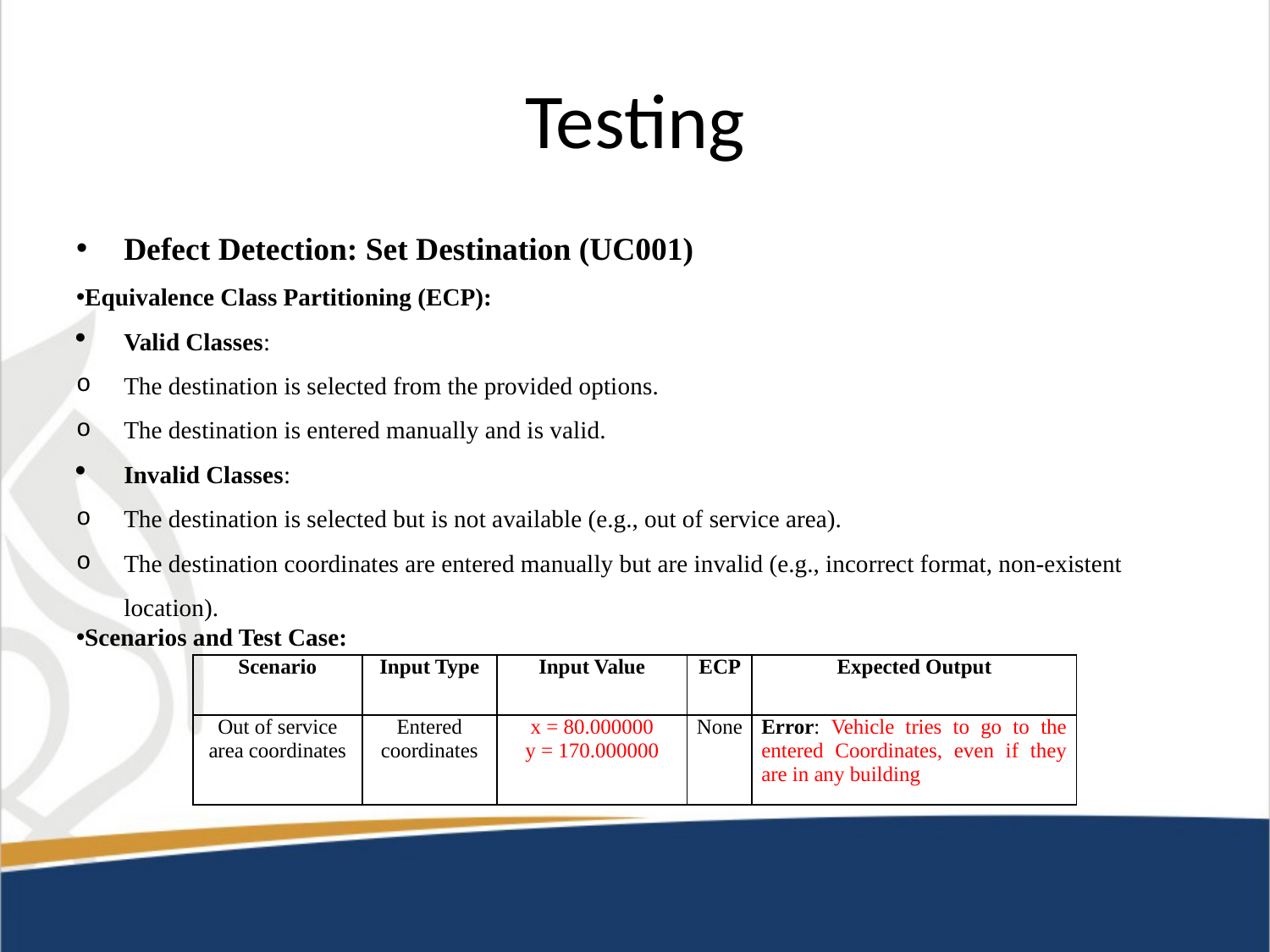

# Testing
Defect Detection: Set Destination (UC001)
Equivalence Class Partitioning (ECP):
Valid Classes:
The destination is selected from the provided options.
The destination is entered manually and is valid.
Invalid Classes:
The destination is selected but is not available (e.g., out of service area).
The destination coordinates are entered manually but are invalid (e.g., incorrect format, non-existent location).
Scenarios and Test Case:

| Scenario | Input Type | Input Value | ECP | Expected Output |
| --- | --- | --- | --- | --- |
| Out of service area coordinates | Entered coordinates | x = 80.000000 y = 170.000000 | None | Error: Vehicle tries to go to the entered Coordinates, even if they are in any building |